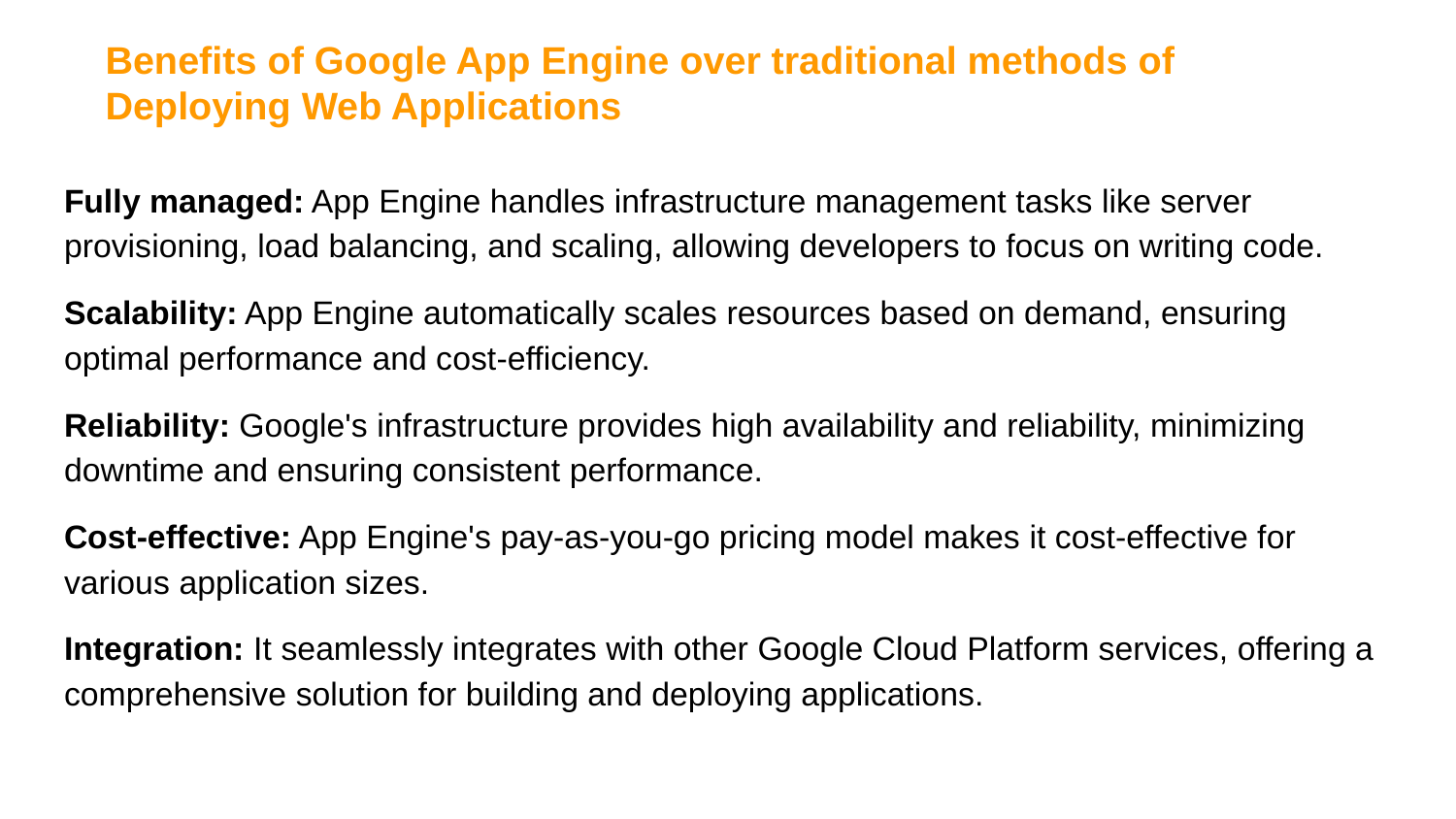

Benefits of Google App Engine over traditional methods of Deploying Web Applications
Fully managed: App Engine handles infrastructure management tasks like server provisioning, load balancing, and scaling, allowing developers to focus on writing code.
Scalability: App Engine automatically scales resources based on demand, ensuring optimal performance and cost-efficiency.
Reliability: Google's infrastructure provides high availability and reliability, minimizing downtime and ensuring consistent performance.
Cost-effective: App Engine's pay-as-you-go pricing model makes it cost-effective for various application sizes.
Integration: It seamlessly integrates with other Google Cloud Platform services, offering a comprehensive solution for building and deploying applications.